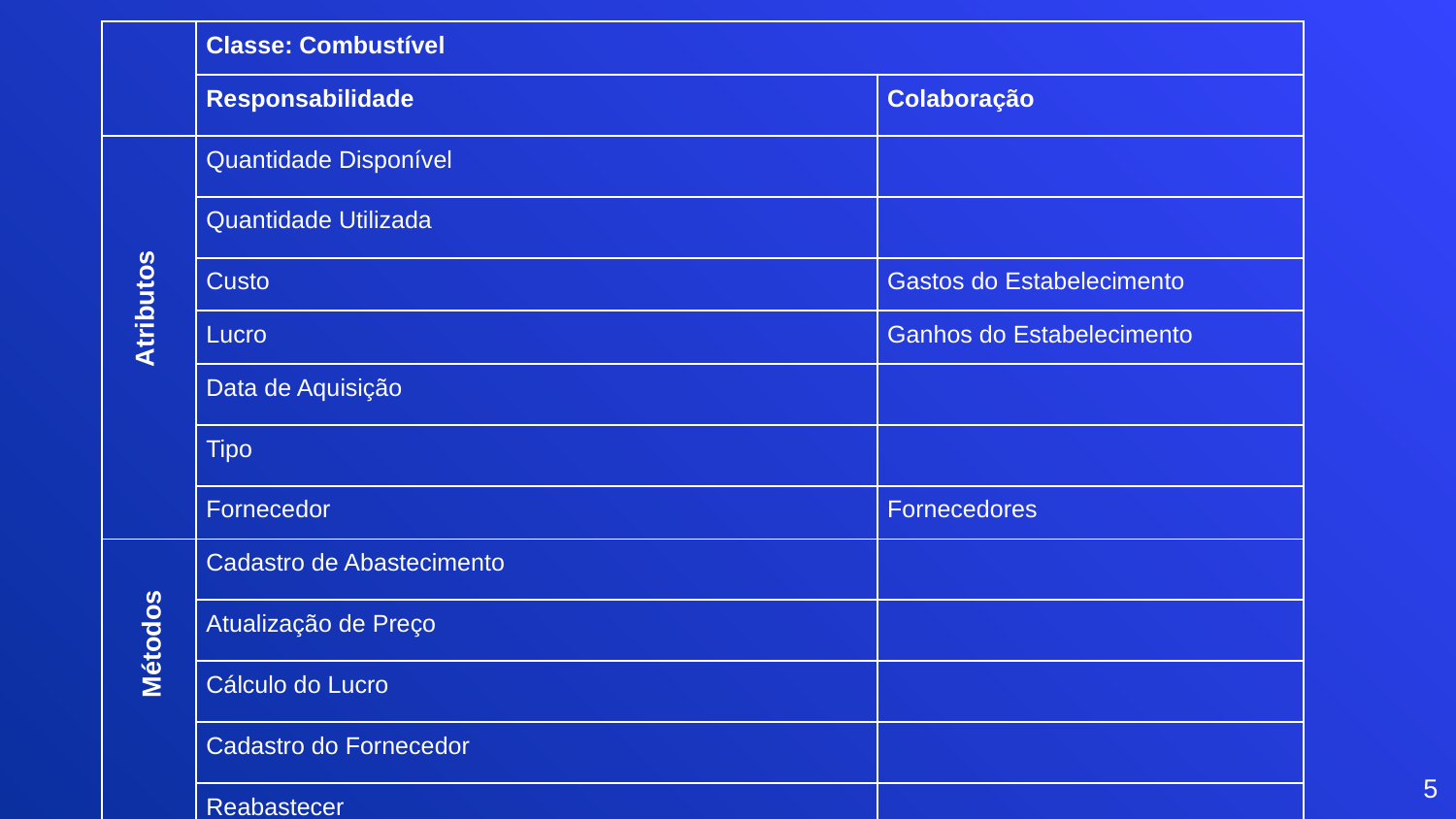

|  | Classe: Combustível |  |
| --- | --- | --- |
|  | Responsabilidade | Colaboração |
|  | Quantidade Disponível |  |
|  | Quantidade Utilizada |  |
|  | Custo | Gastos do Estabelecimento |
|  | Lucro | Ganhos do Estabelecimento |
|  | Data de Aquisição |  |
|  | Tipo |  |
|  | Fornecedor | Fornecedores |
|  | Cadastro de Abastecimento |  |
|  | Atualização de Preço |  |
|  | Cálculo do Lucro |  |
|  | Cadastro do Fornecedor |  |
|  | Reabastecer |  |
Atributos
Métodos
5